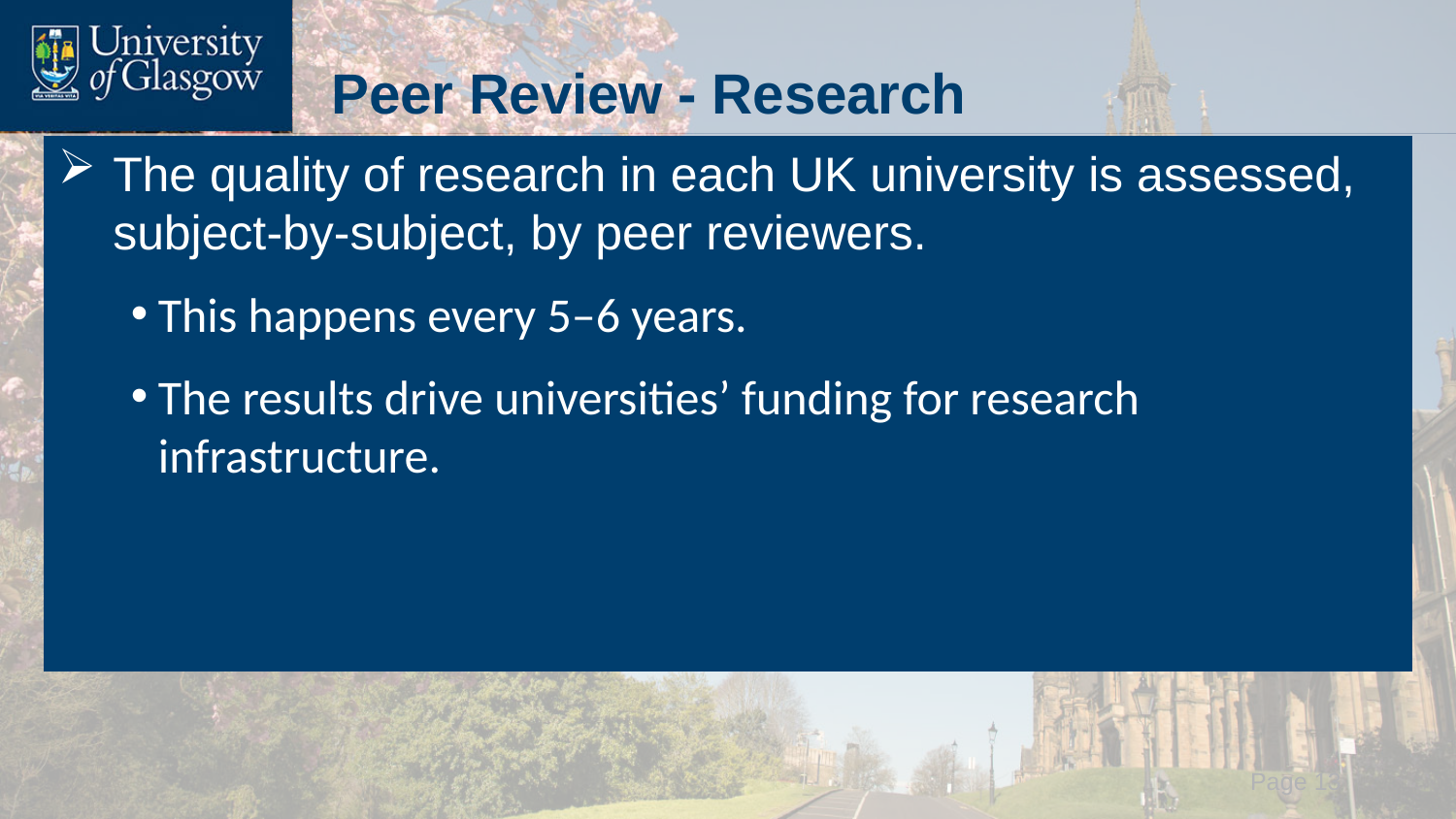

# Peer Review - Research
The quality of research in each UK university is assessed, subject-by-subject, by peer reviewers.
This happens every 5–6 years.
The results drive universities’ funding for research infrastructure.
 Page 13